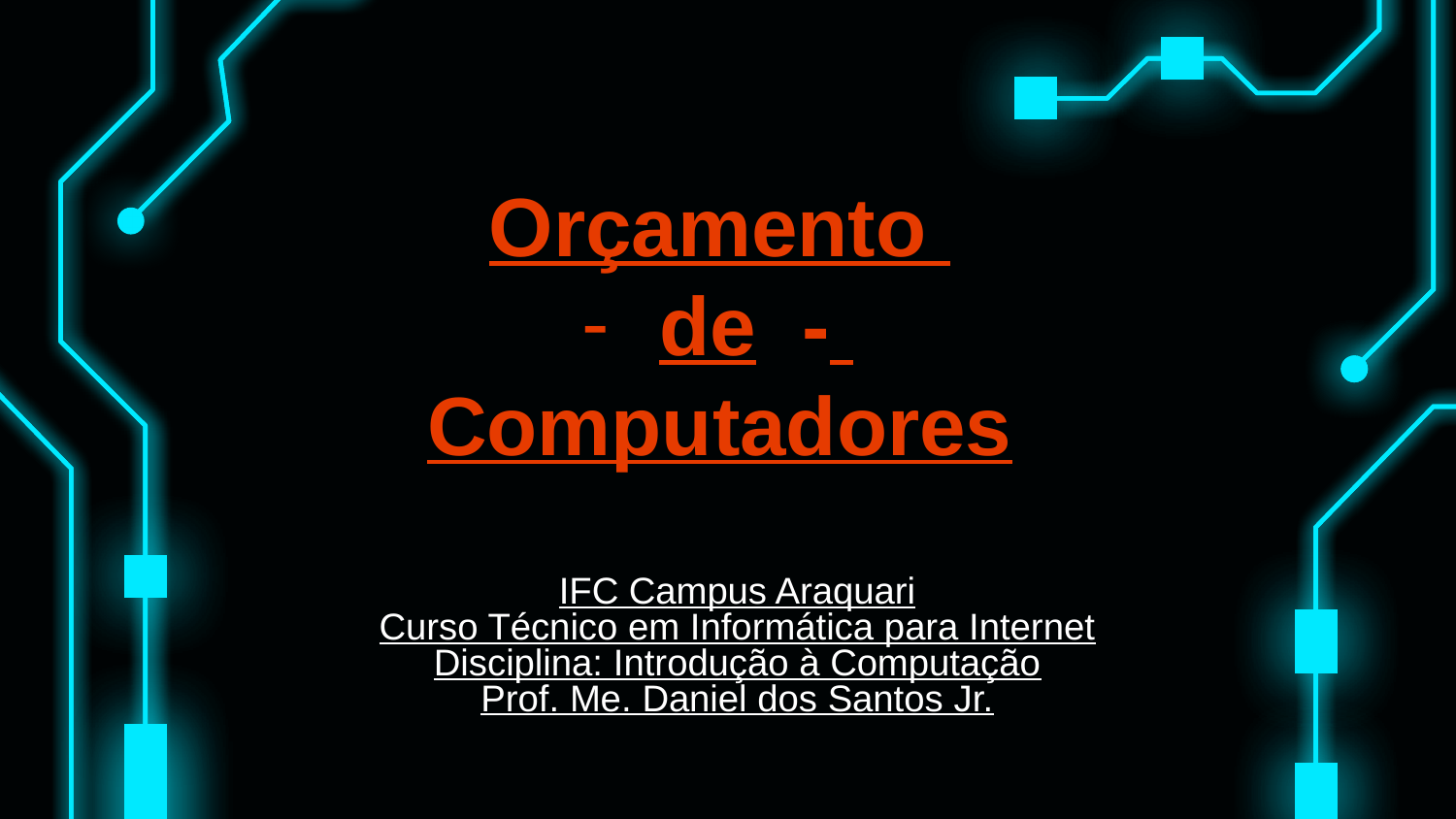

# Orçamento
de  -
Computadores
IFC Campus Araquari
Curso Técnico em Informática para Internet
Disciplina: Introdução à Computação
Prof. Me. Daniel dos Santos Jr.